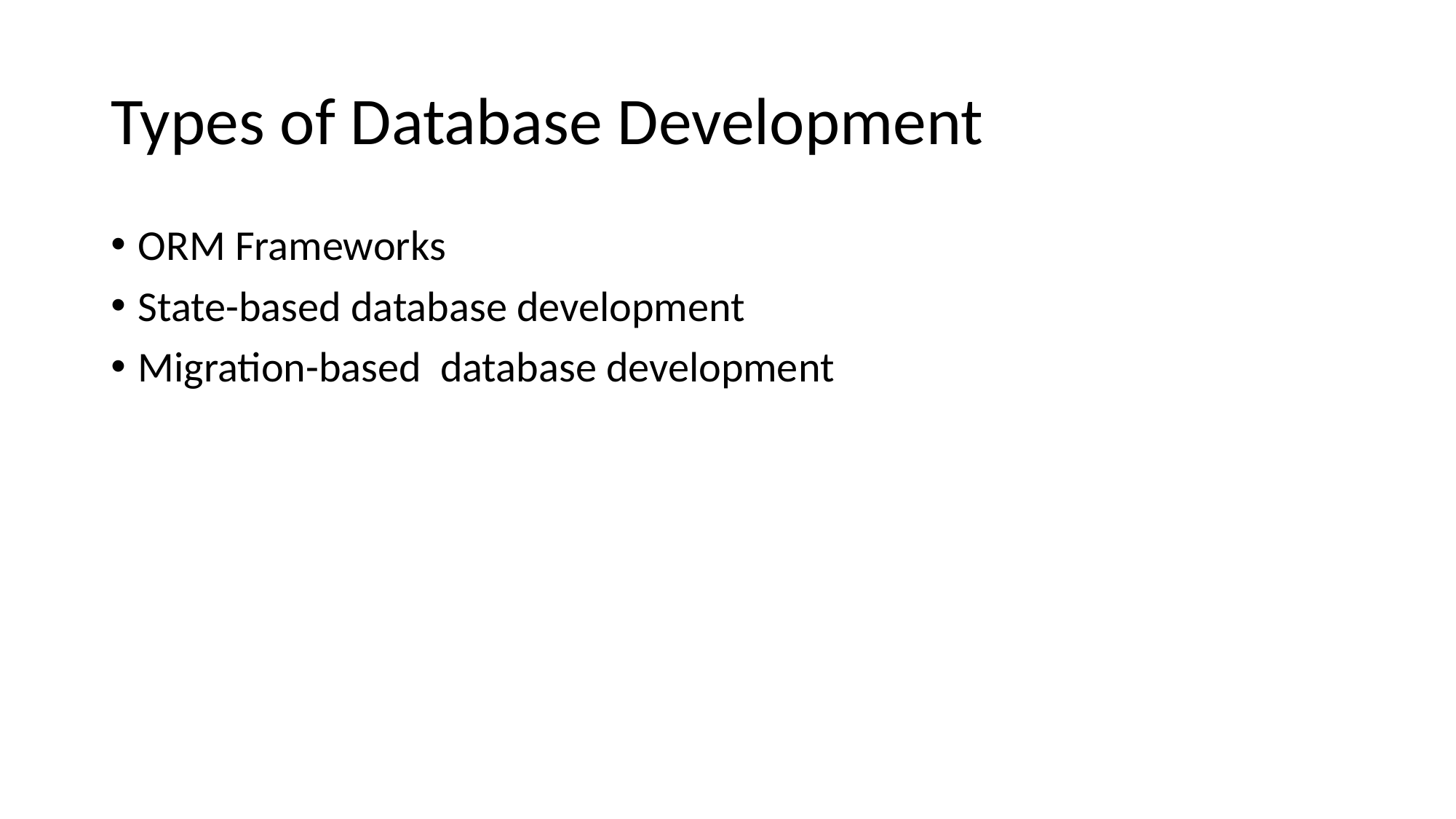

# Types of Database Development
ORM Frameworks
State-based database development
Migration-based  database development